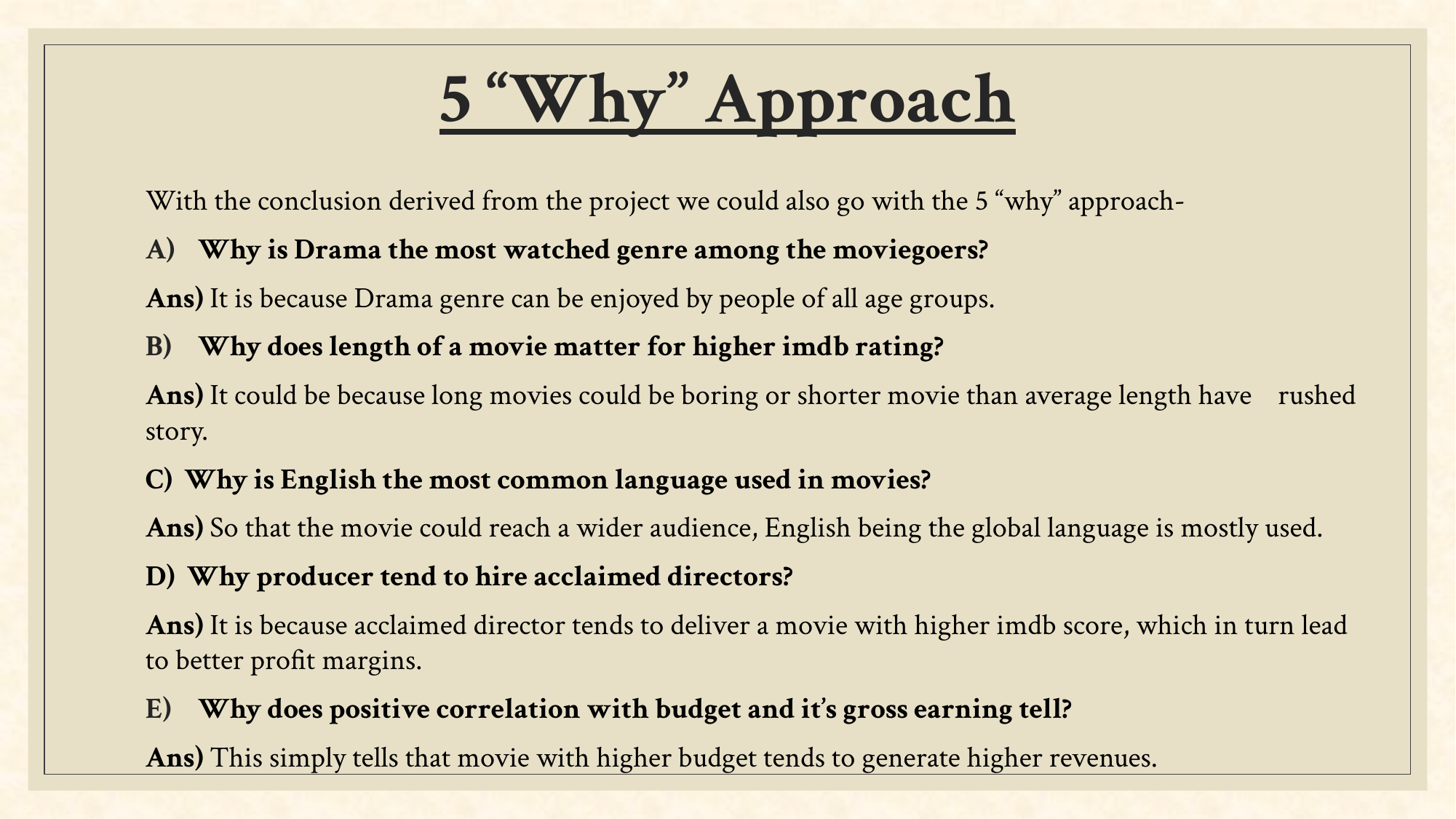

# 5 “Why” Approach
With the conclusion derived from the project we could also go with the 5 “why” approach-
Why is Drama the most watched genre among the moviegoers?
Ans) It is because Drama genre can be enjoyed by people of all age groups.
Why does length of a movie matter for higher imdb rating?
Ans) It could be because long movies could be boring or shorter movie than average length have    rushed story.
C)  Why is English the most common language used in movies?
Ans) So that the movie could reach a wider audience, English being the global language is mostly used.
D)  Why producer tend to hire acclaimed directors?
Ans) It is because acclaimed director tends to deliver a movie with higher imdb score, which in turn lead to better profit margins.
Why does positive correlation with budget and it’s gross earning tell?
Ans) This simply tells that movie with higher budget tends to generate higher revenues.